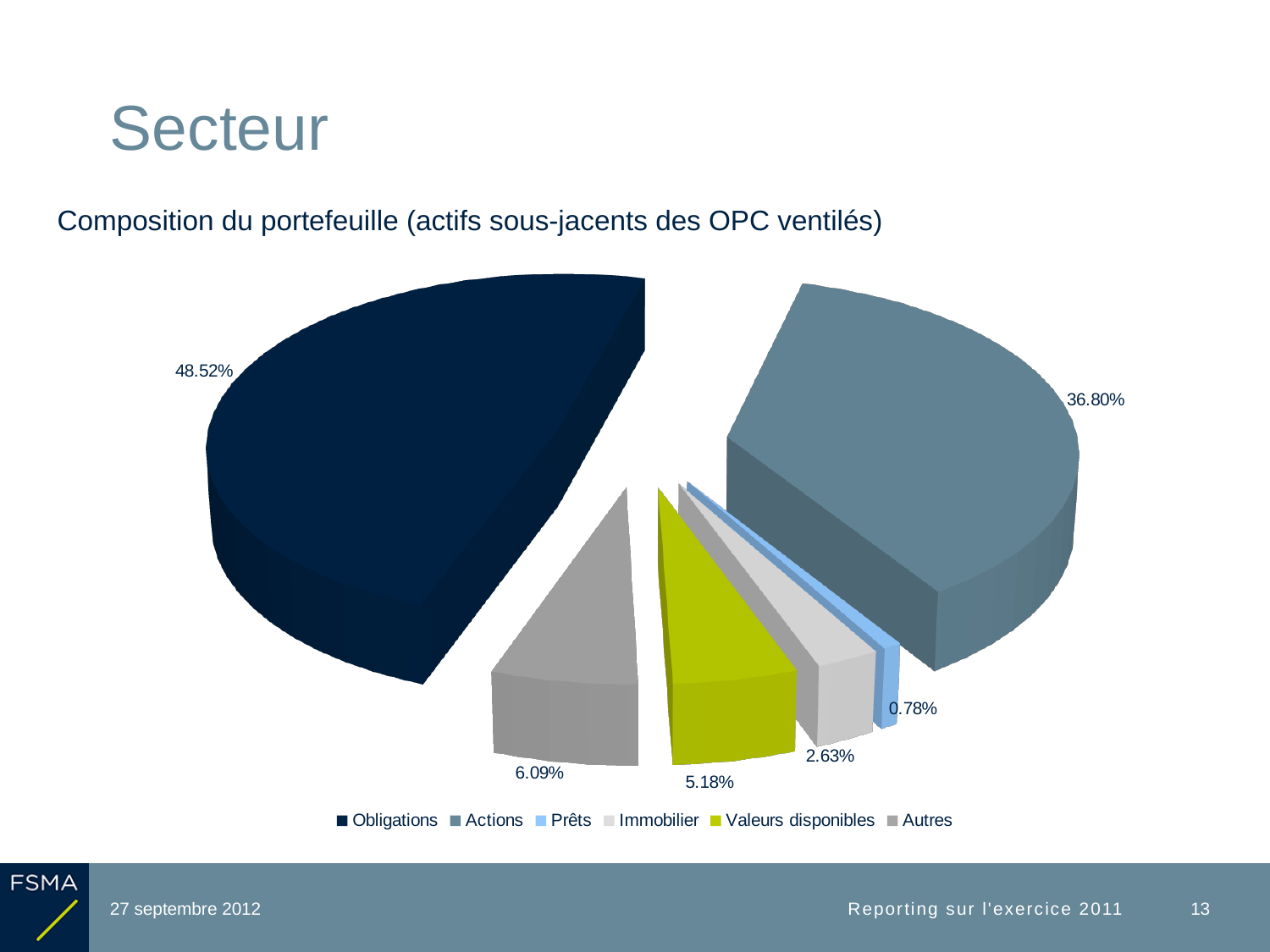

# Secteur
Composition du portefeuille (actifs sous-jacents des OPC ventilés)

[unsupported chart]

27 septembre 2012
Reporting sur l'exercice 2011
13